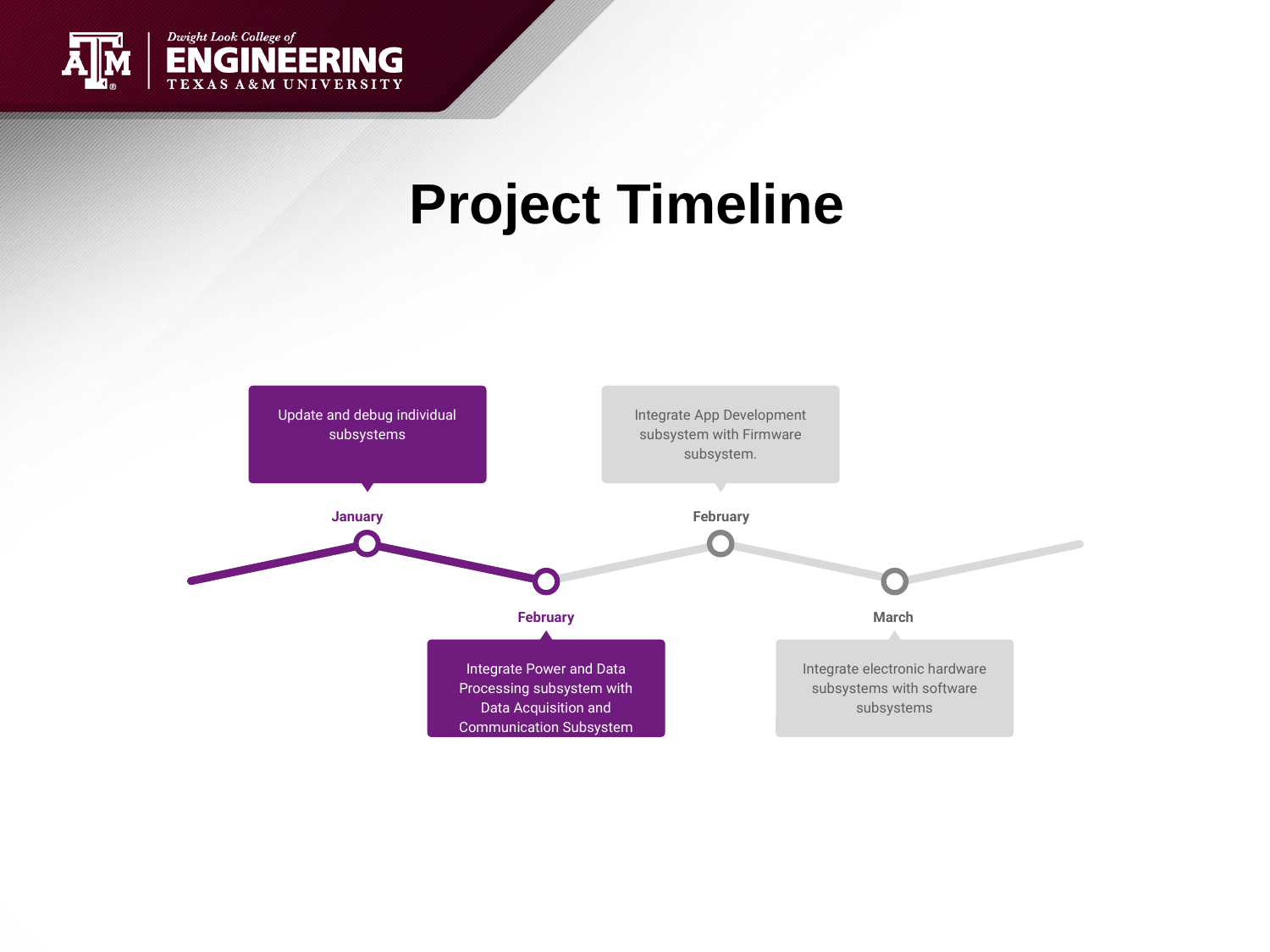

# Project Timeline

Update and debug individual subsystems

January

Integrate App Development subsystem with Firmware subsystem.

February

February

Integrate Power and Data Processing subsystem with Data Acquisition and Communication Subsystem

March

Integrate electronic hardware subsystems with software subsystems